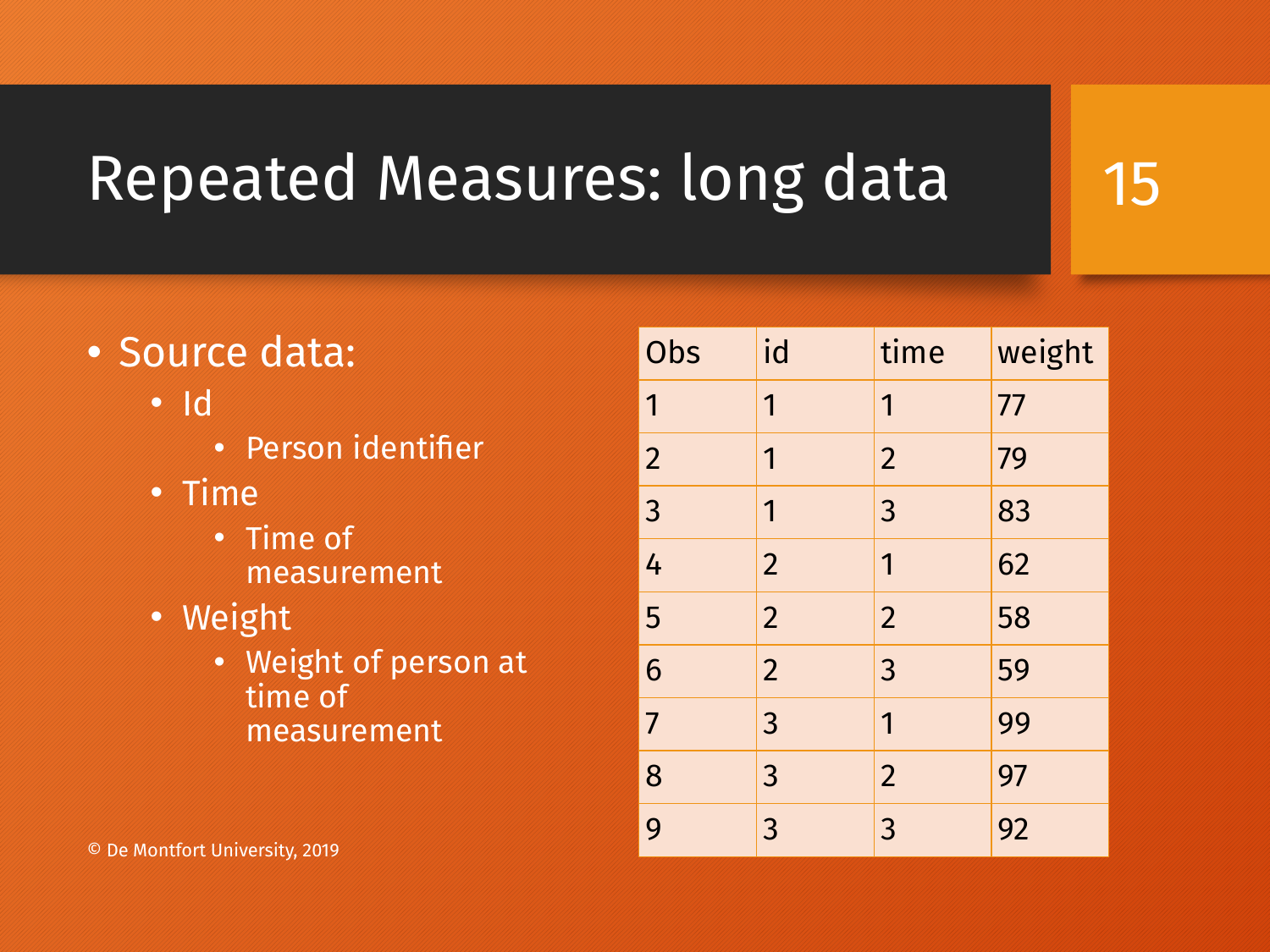

# Repeated Measures: long data
15
Source data:
Id
Person identifier
Time
Time of measurement
Weight
Weight of person at time of measurement
| Obs | id | time | weight |
| --- | --- | --- | --- |
| 1 | 1 | 1 | 77 |
| 2 | 1 | 2 | 79 |
| 3 | 1 | 3 | 83 |
| 4 | 2 | 1 | 62 |
| 5 | 2 | 2 | 58 |
| 6 | 2 | 3 | 59 |
| 7 | 3 | 1 | 99 |
| 8 | 3 | 2 | 97 |
| 9 | 3 | 3 | 92 |
© De Montfort University, 2019